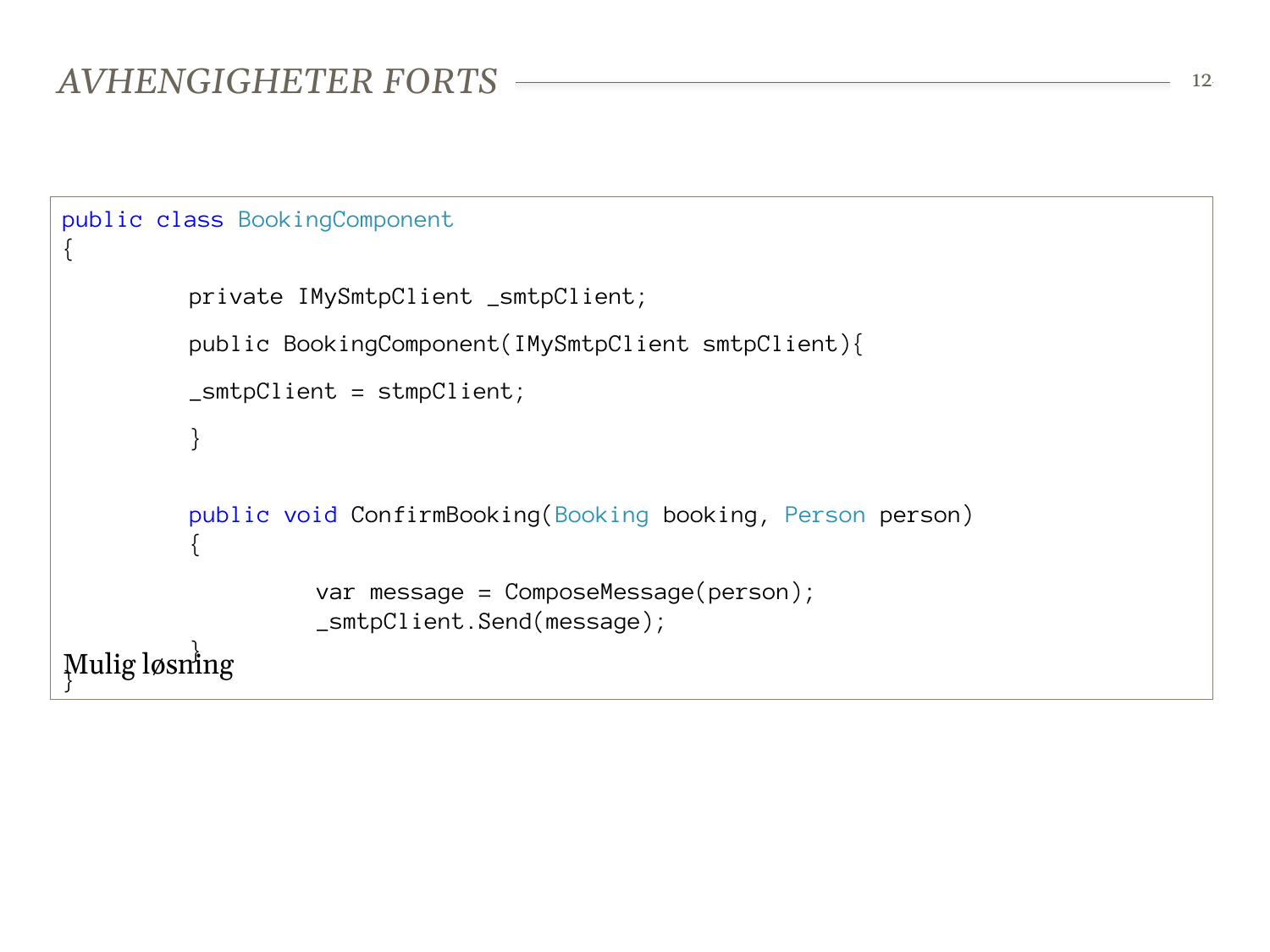

# Avhengigheter FORts
12
public class BookingComponent     
{
	private IMySmtpClient _smtpClient;
	public BookingComponent(IMySmtpClient smtpClient){
	_smtpClient = stmpClient;
	}
	public void ConfirmBooking(Booking booking, Person person)
	{
		var message = ComposeMessage(person);
		_smtpClient.Send(message);
	}     
}
Mulig løsning